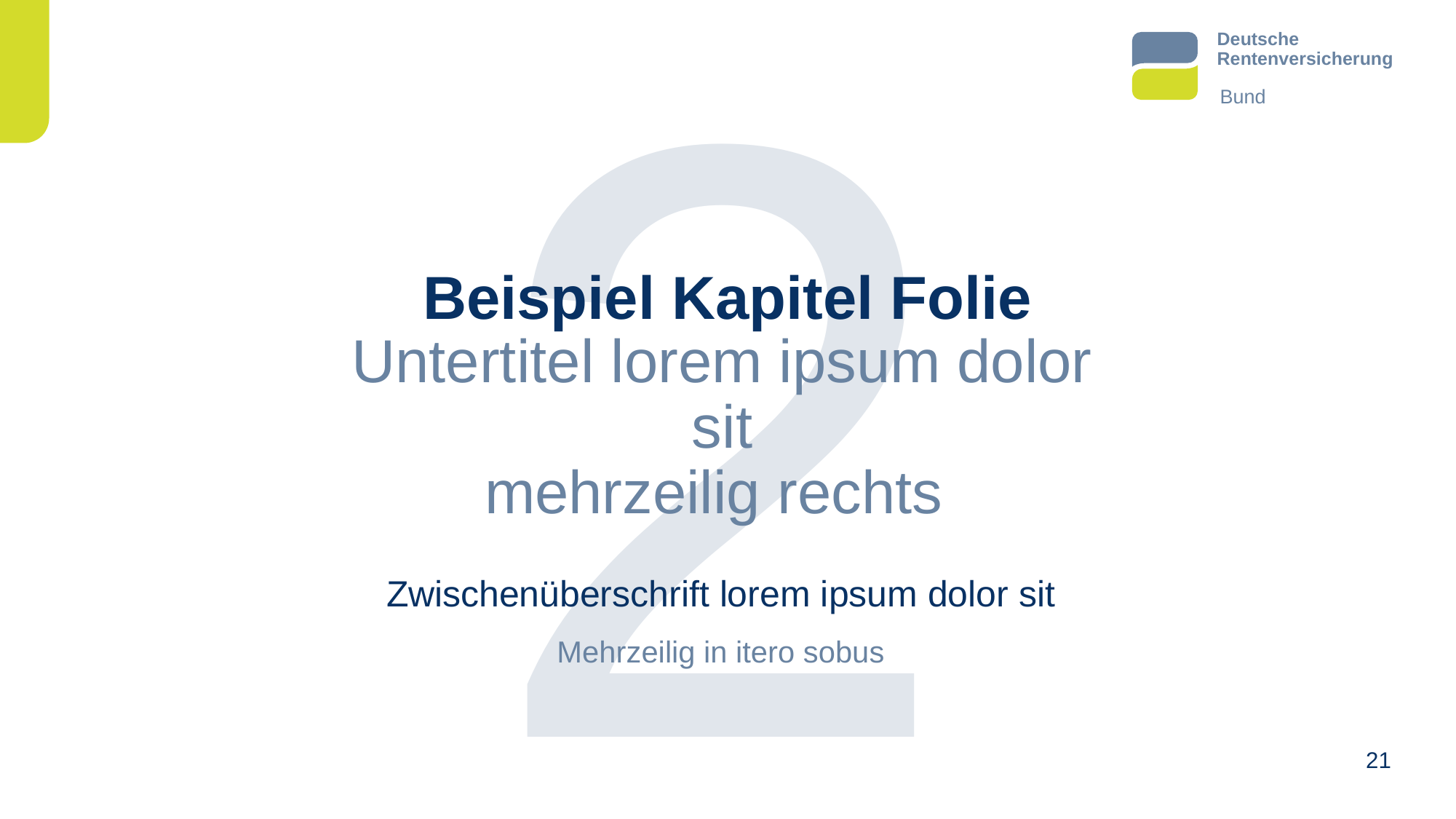

2
Beispiel Kapitel Folie
Untertitel lorem ipsum dolor sit
mehrzeilig rechts
Zwischenüberschrift lorem ipsum dolor sit
Mehrzeilig in itero sobus
21